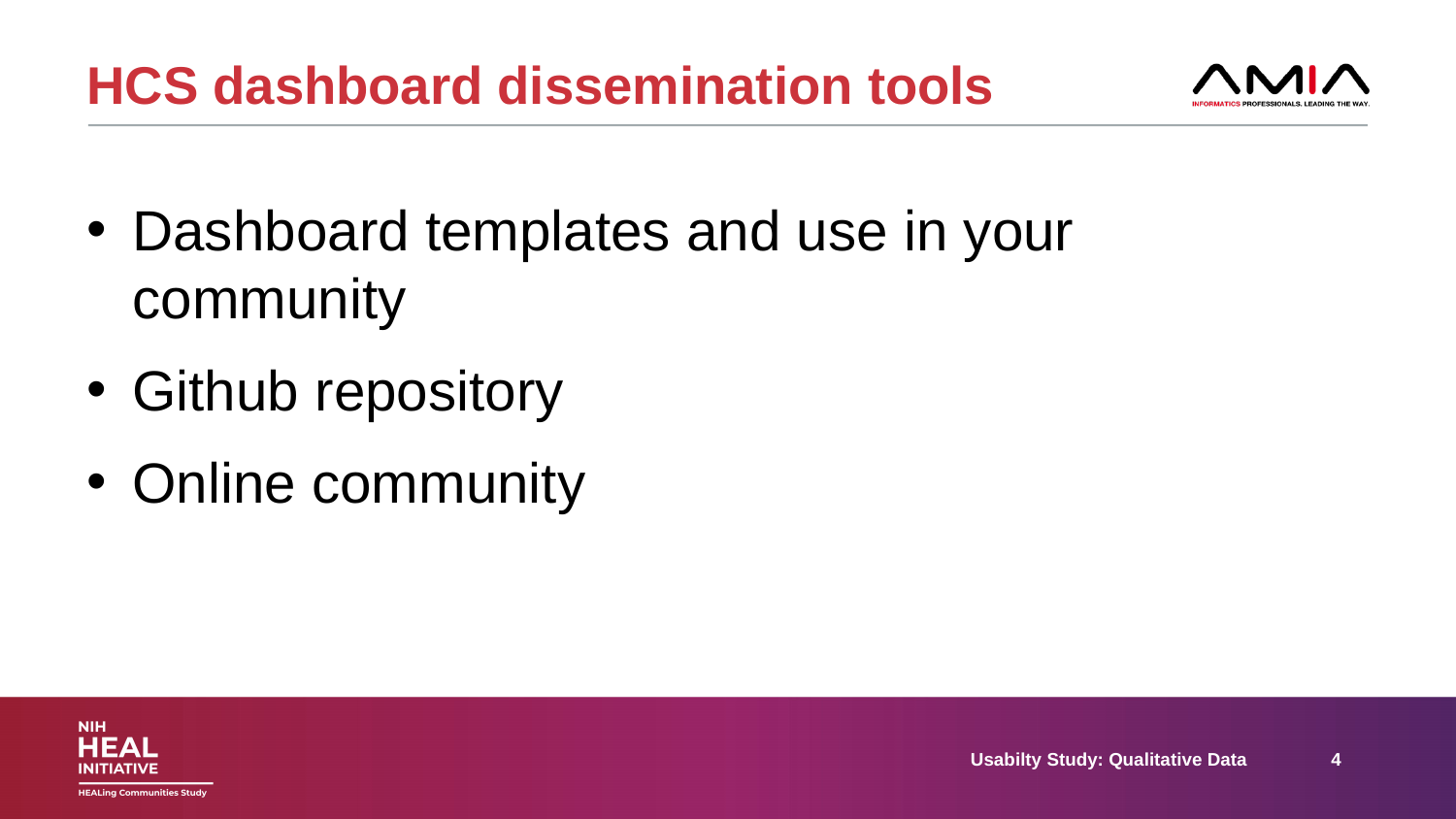

# HCS dashboard dissemination tools
Dashboard templates and use in your community
Github repository
Online community
Usabilty Study: Qualitative Data
4